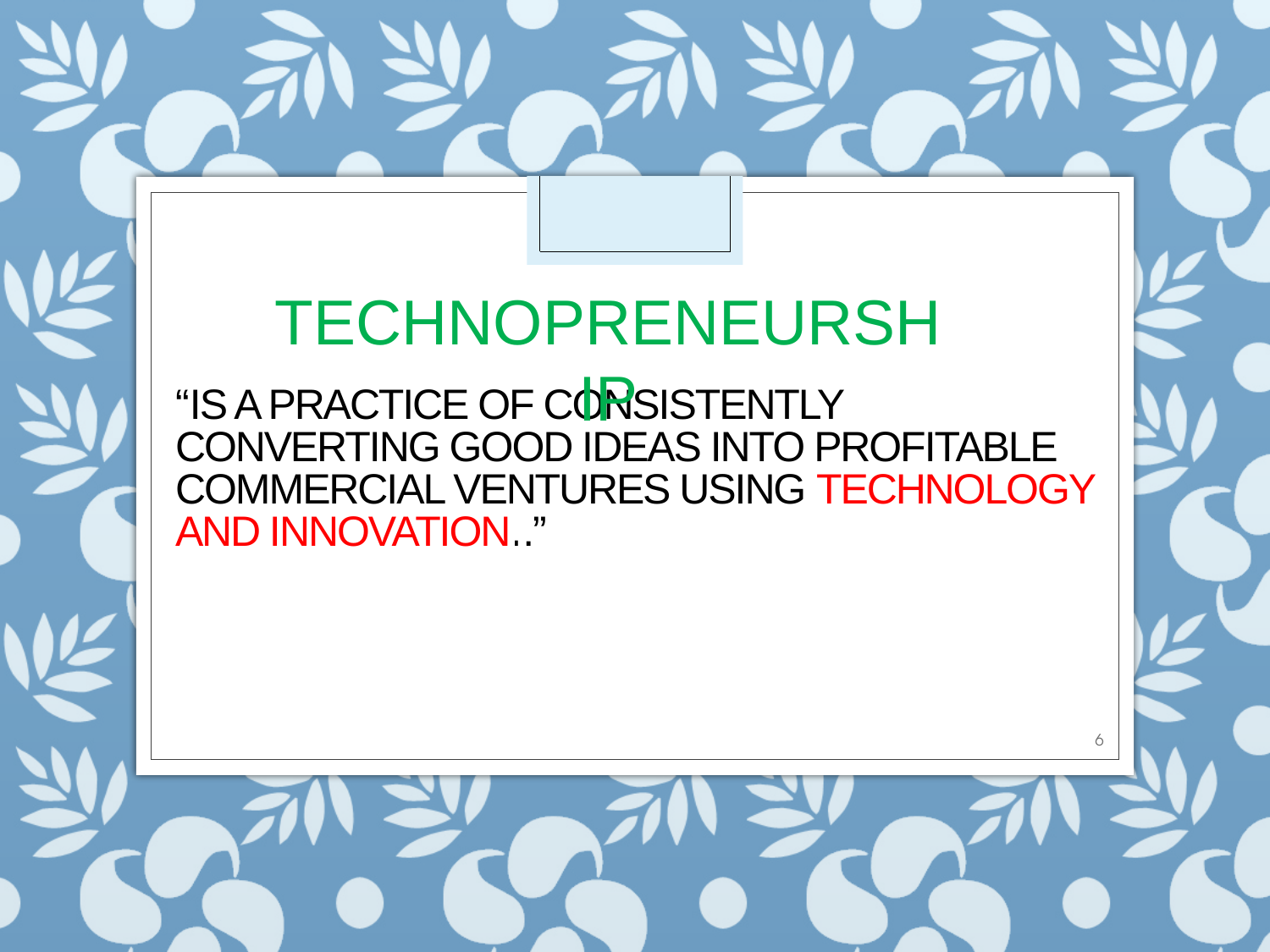

TECHNOPRENEURSHIP
# “is a practice of consistently converting good ideas into profitable commercial ventures using technology and innovation..”
6